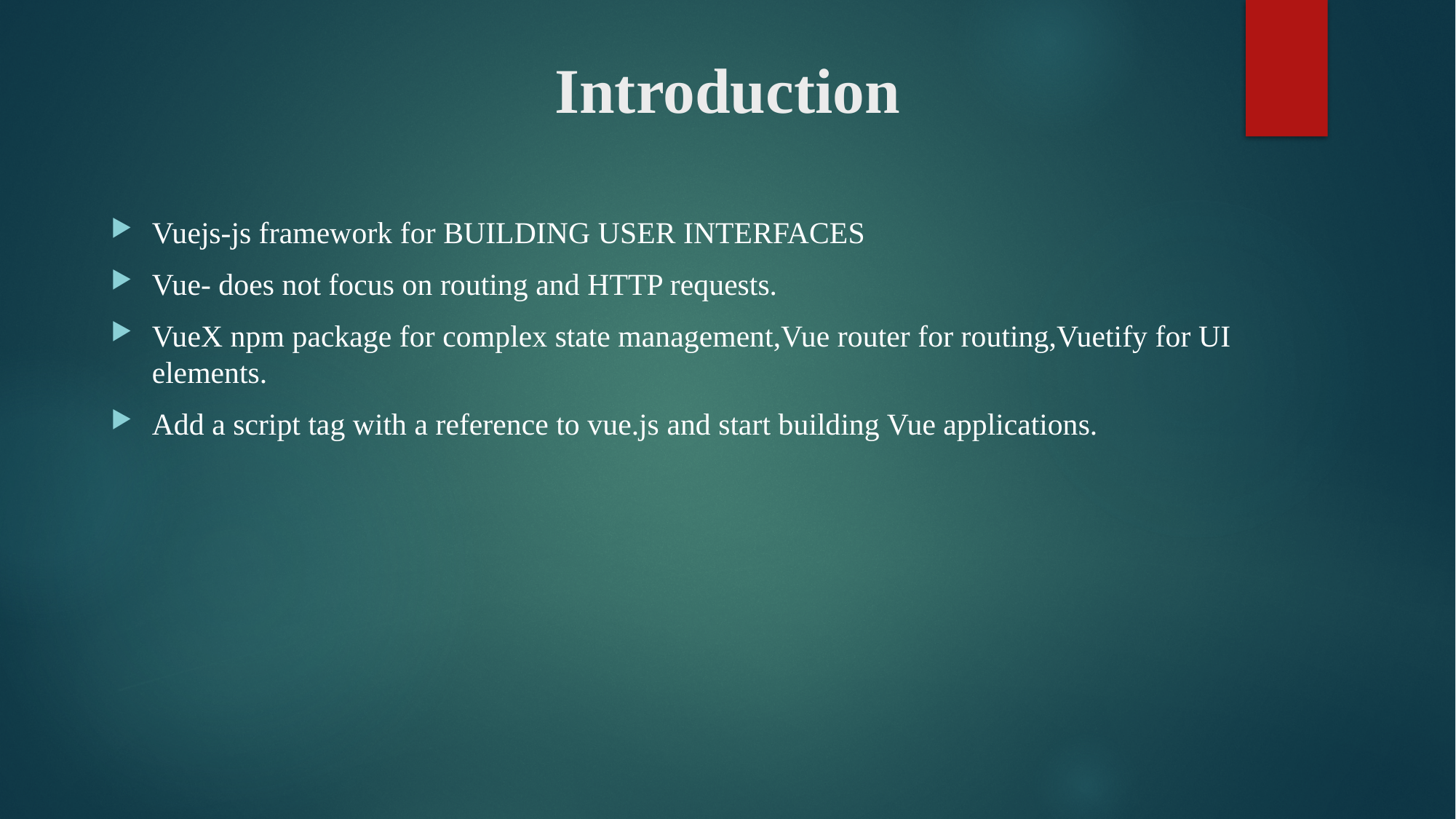

# Introduction
Vuejs-js framework for BUILDING USER INTERFACES
Vue- does not focus on routing and HTTP requests.
VueX npm package for complex state management,Vue router for routing,Vuetify for UI elements.
Add a script tag with a reference to vue.js and start building Vue applications.